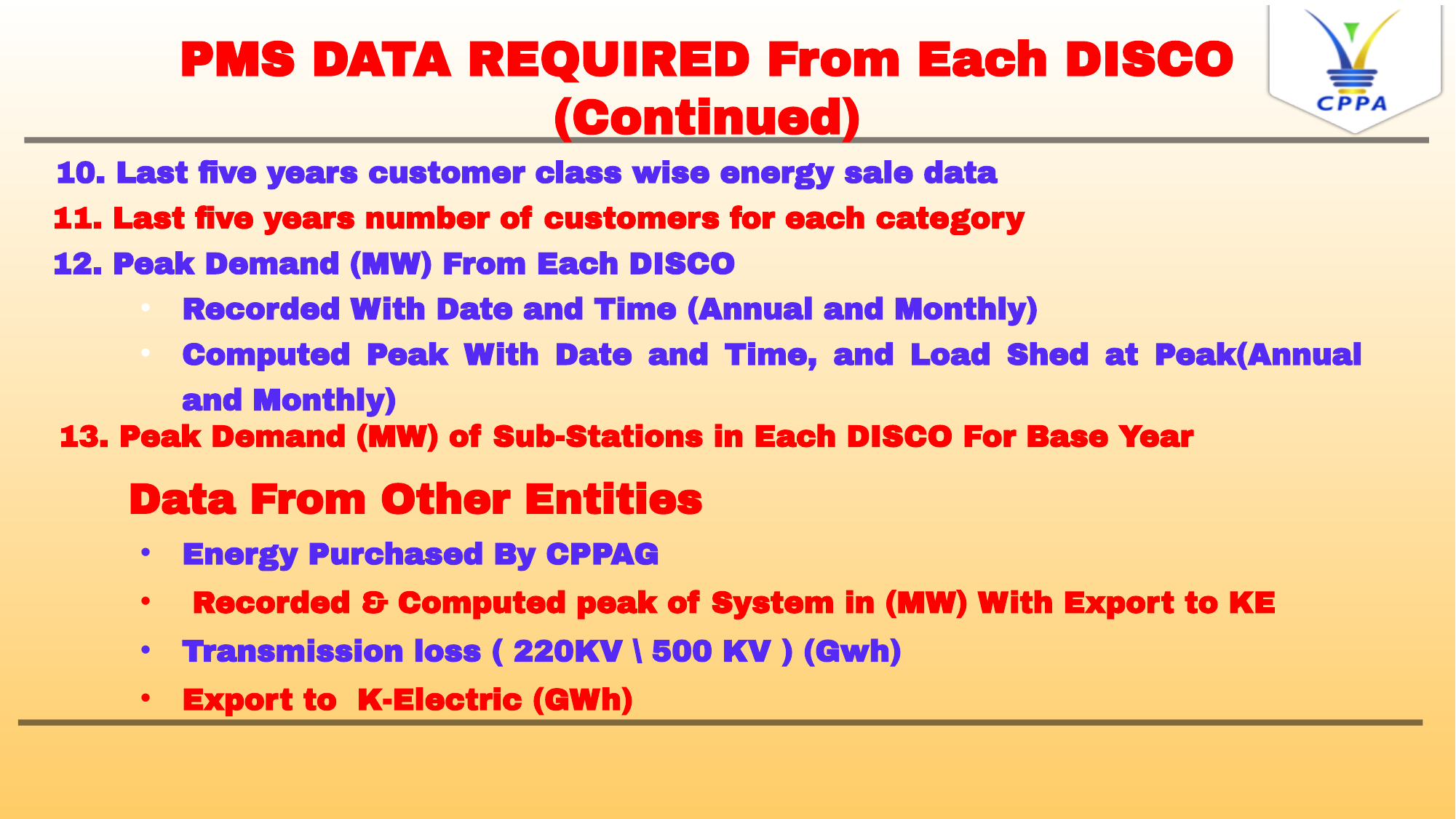

PMS DATA REQUIRED From Each DISCO (Continued)
10. Last five years customer class wise energy sale data
11. Last five years number of customers for each category
12. Peak Demand (MW) From Each DISCO
Recorded With Date and Time (Annual and Monthly)
Computed Peak With Date and Time, and Load Shed at Peak(Annual and Monthly)
13. Peak Demand (MW) of Sub-Stations in Each DISCO For Base Year

Data From Other Entities
Energy Purchased By CPPAG
 Recorded & Computed peak of System in (MW) With Export to KE
Transmission loss ( 220KV \ 500 KV ) (Gwh)
Export to  K-Electric (GWh)